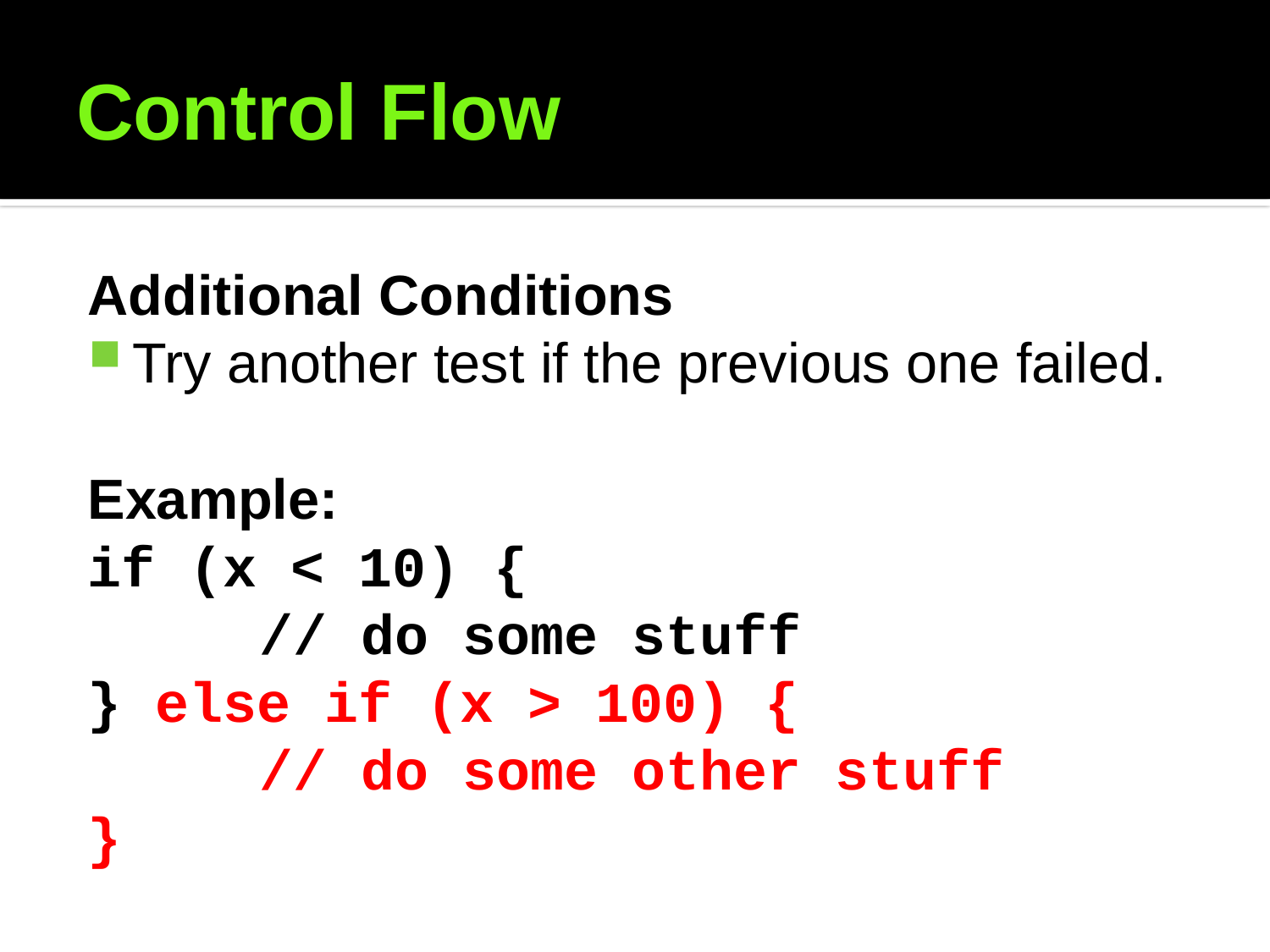

# Control Flow
Additional Conditions
Try another test if the previous one failed.

Example:
if (x < 10) {
		// do some stuff
} else if (x > 100) {
		// do some other stuff
}